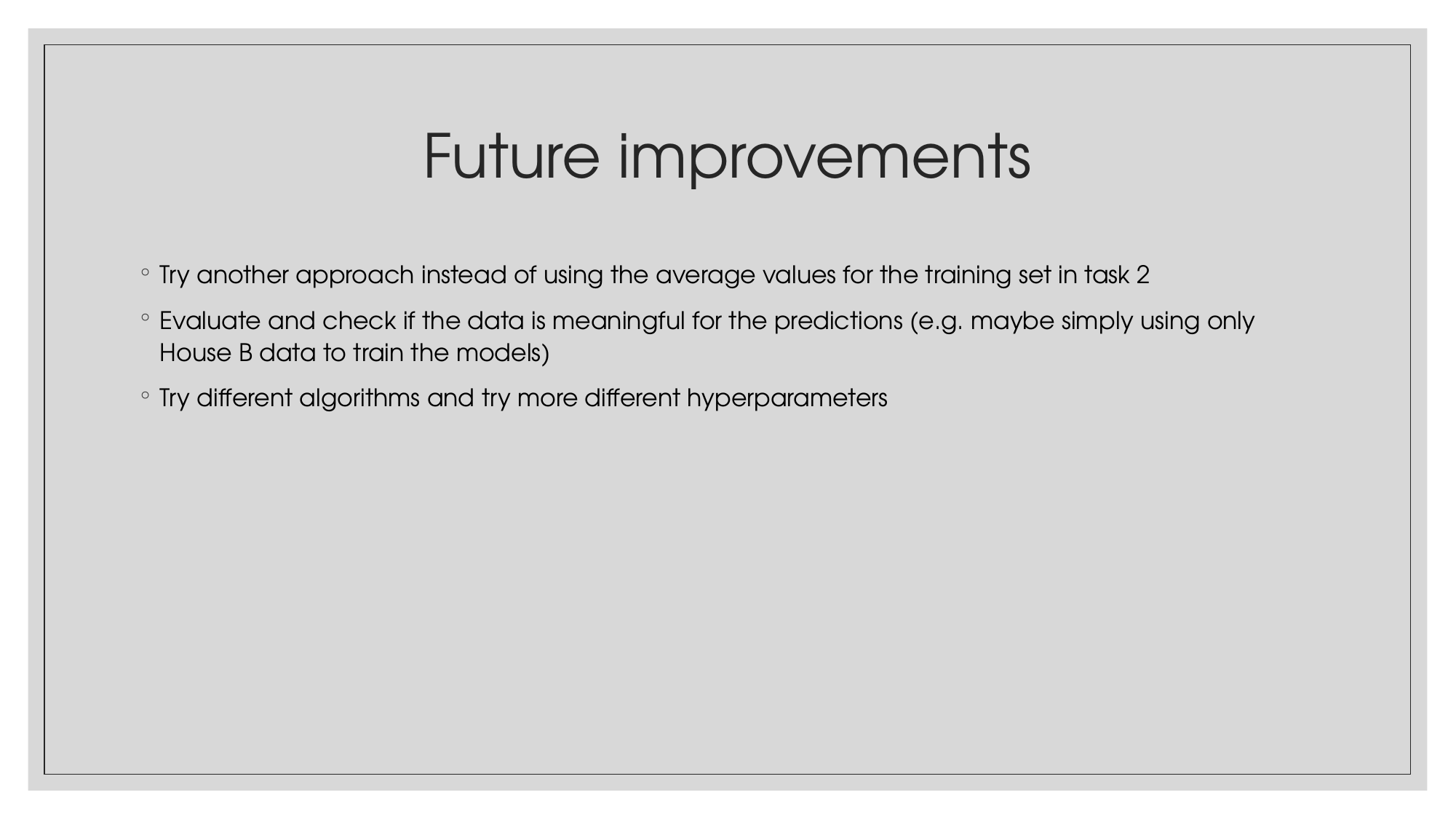

# Future improvements
Try another approach instead of using the average values for the training set in task 2
Evaluate and check if the data is meaningful for the predictions (e.g. maybe simply using only House B data to train the models)
Try different algorithms and try more different hyperparameters